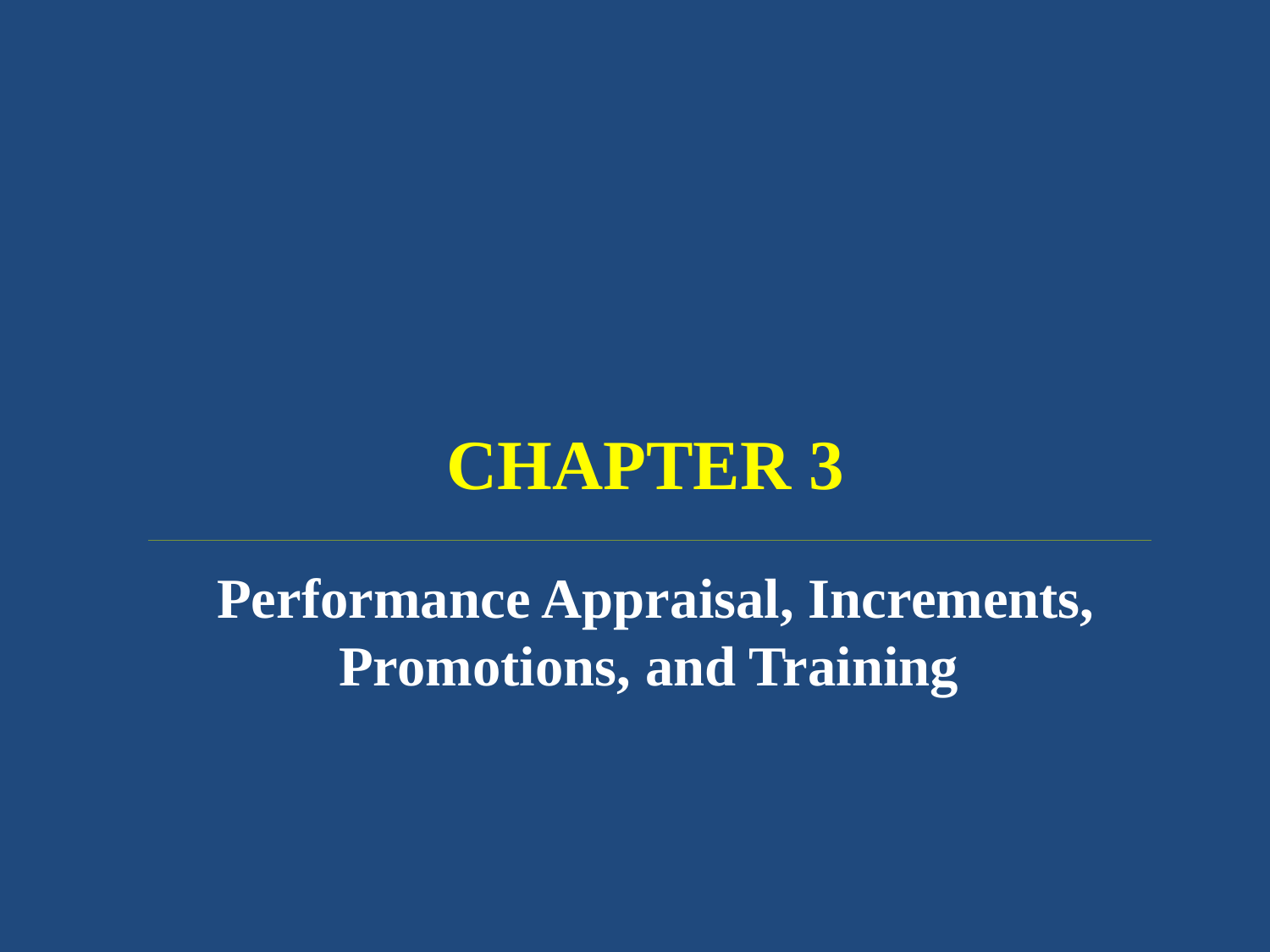

CHAPTER 3
# Performance Appraisal, Increments, Promotions, and Training